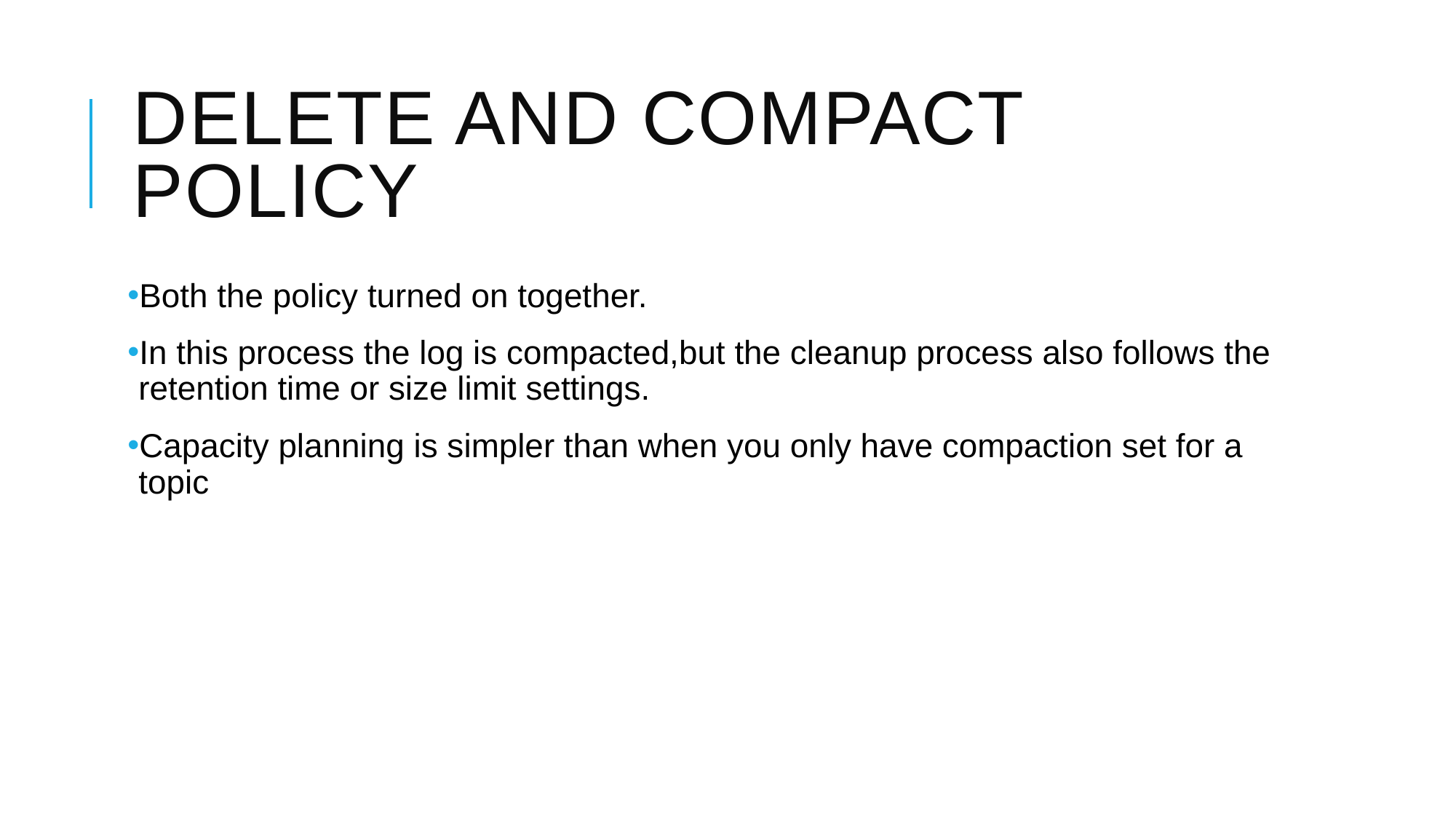

# Delete and compact policy
Both the policy turned on together.
In this process the log is compacted,but the cleanup process also follows the retention time or size limit settings.
Capacity planning is simpler than when you only have compaction set for a topic

8